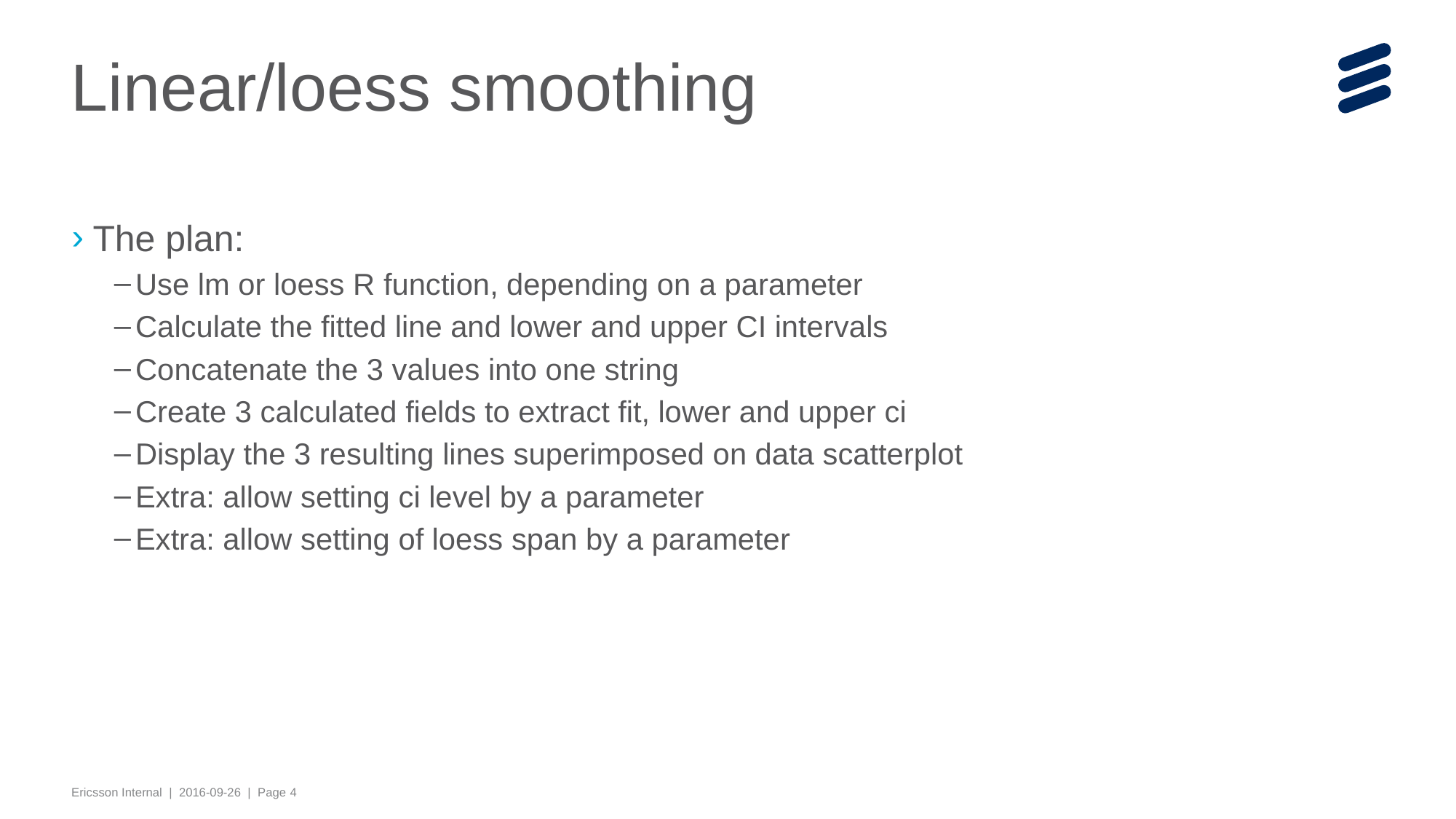

# Linear/loess smoothing
The plan:
Use lm or loess R function, depending on a parameter
Calculate the fitted line and lower and upper CI intervals
Concatenate the 3 values into one string
Create 3 calculated fields to extract fit, lower and upper ci
Display the 3 resulting lines superimposed on data scatterplot
Extra: allow setting ci level by a parameter
Extra: allow setting of loess span by a parameter